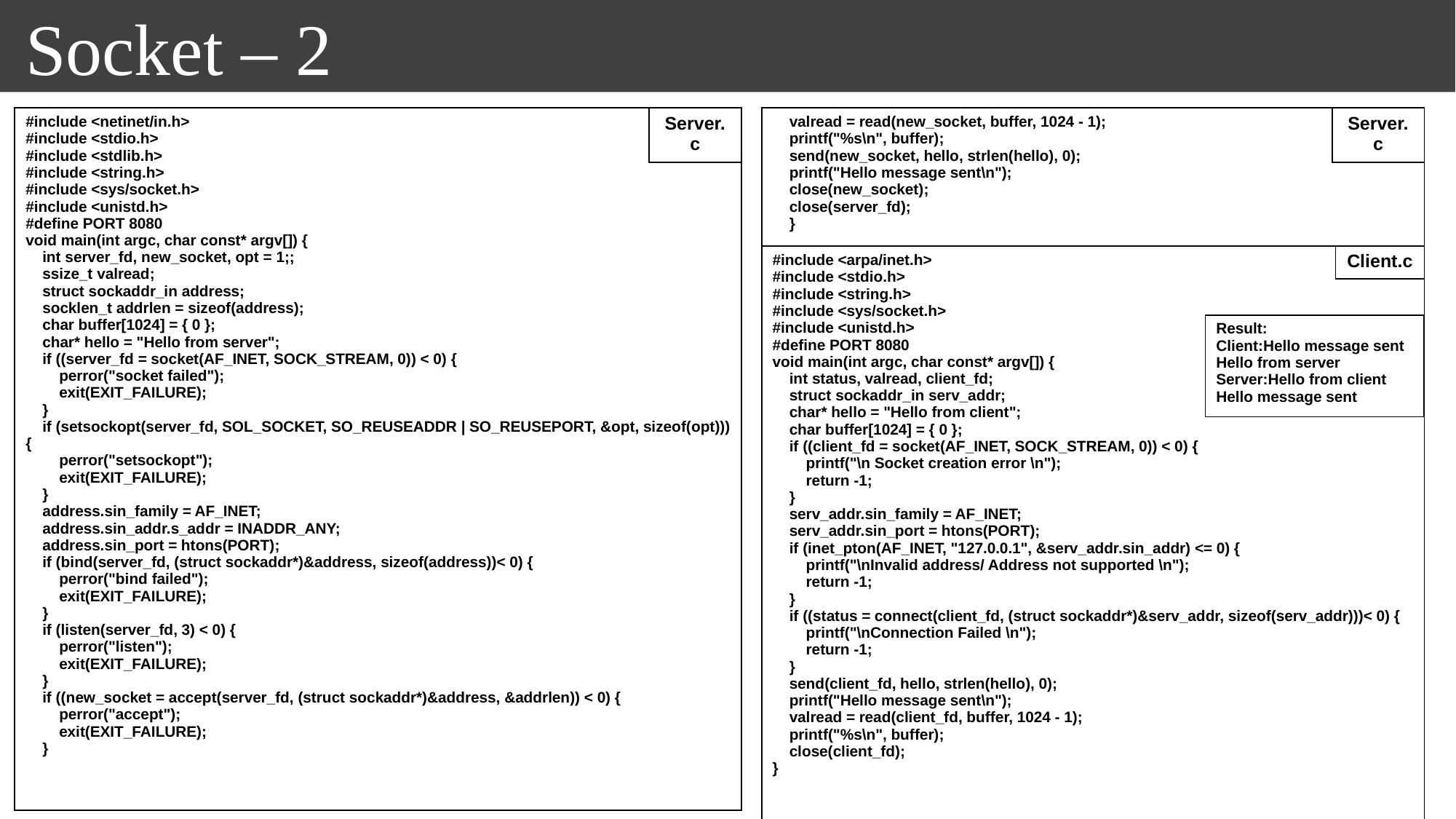

Socket – 2
| #include <netinet/in.h> #include <stdio.h> #include <stdlib.h> #include <string.h> #include <sys/socket.h> #include <unistd.h> #define PORT 8080 void main(int argc, char const\* argv[]) {     int server\_fd, new\_socket, opt = 1;;     ssize\_t valread;     struct sockaddr\_in address;     socklen\_t addrlen = sizeof(address);     char buffer[1024] = { 0 };     char\* hello = "Hello from server";     if ((server\_fd = socket(AF\_INET, SOCK\_STREAM, 0)) < 0) {         perror("socket failed");         exit(EXIT\_FAILURE);     }     if (setsockopt(server\_fd, SOL\_SOCKET, SO\_REUSEADDR | SO\_REUSEPORT, &opt, sizeof(opt))) {         perror("setsockopt");         exit(EXIT\_FAILURE);     }     address.sin\_family = AF\_INET;     address.sin\_addr.s\_addr = INADDR\_ANY;     address.sin\_port = htons(PORT);     if (bind(server\_fd, (struct sockaddr\*)&address, sizeof(address))< 0) {         perror("bind failed");         exit(EXIT\_FAILURE);     }     if (listen(server\_fd, 3) < 0) {         perror("listen");         exit(EXIT\_FAILURE);     }     if ((new\_socket = accept(server\_fd, (struct sockaddr\*)&address, &addrlen)) < 0) {         perror("accept");         exit(EXIT\_FAILURE);     } |
| --- |
| Server.c |
| --- |
| valread = read(new\_socket, buffer, 1024 - 1);     printf("%s\n", buffer);     send(new\_socket, hello, strlen(hello), 0);     printf("Hello message sent\n");     close(new\_socket);     close(server\_fd);     } |
| --- |
| Server.c |
| --- |
| Client.c |
| --- |
| #include <arpa/inet.h> #include <stdio.h> #include <string.h> #include <sys/socket.h> #include <unistd.h> #define PORT 8080 void main(int argc, char const\* argv[]) {     int status, valread, client\_fd;     struct sockaddr\_in serv\_addr;     char\* hello = "Hello from client";     char buffer[1024] = { 0 };     if ((client\_fd = socket(AF\_INET, SOCK\_STREAM, 0)) < 0) {         printf("\n Socket creation error \n");         return -1;     }     serv\_addr.sin\_family = AF\_INET;     serv\_addr.sin\_port = htons(PORT);     if (inet\_pton(AF\_INET, "127.0.0.1", &serv\_addr.sin\_addr) <= 0) {         printf("\nInvalid address/ Address not supported \n");         return -1;     }     if ((status = connect(client\_fd, (struct sockaddr\*)&serv\_addr, sizeof(serv\_addr)))< 0) {         printf("\nConnection Failed \n");         return -1;     }     send(client\_fd, hello, strlen(hello), 0);     printf("Hello message sent\n");     valread = read(client\_fd, buffer, 1024 - 1);     printf("%s\n", buffer);     close(client\_fd); } |
| --- |
| Result: Client:Hello message sent Hello from server Server:Hello from client Hello message sent |
| --- |